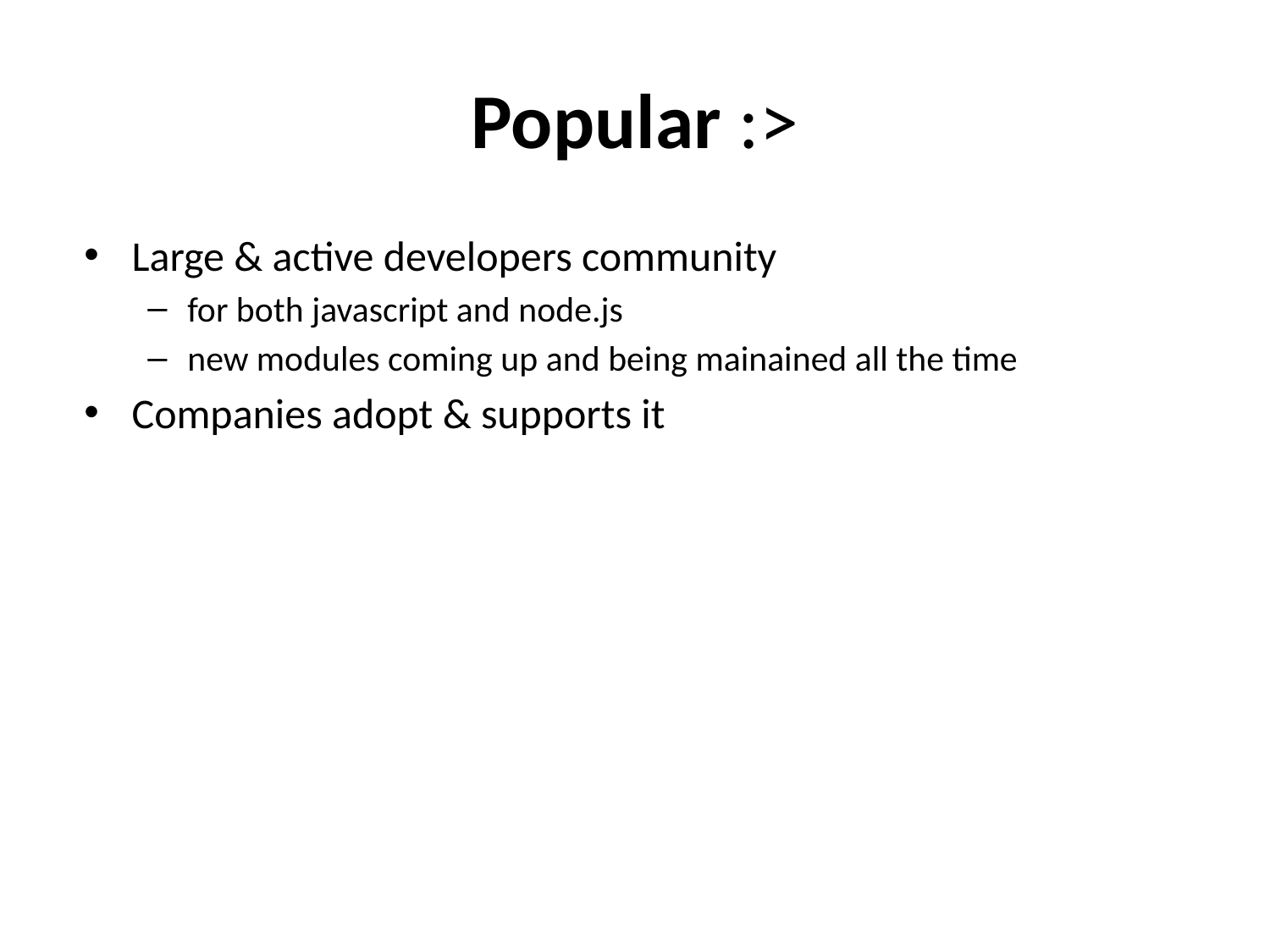

# Popular :>
Large & active developers community
for both javascript and node.js
new modules coming up and being mainained all the time
Companies adopt & supports it